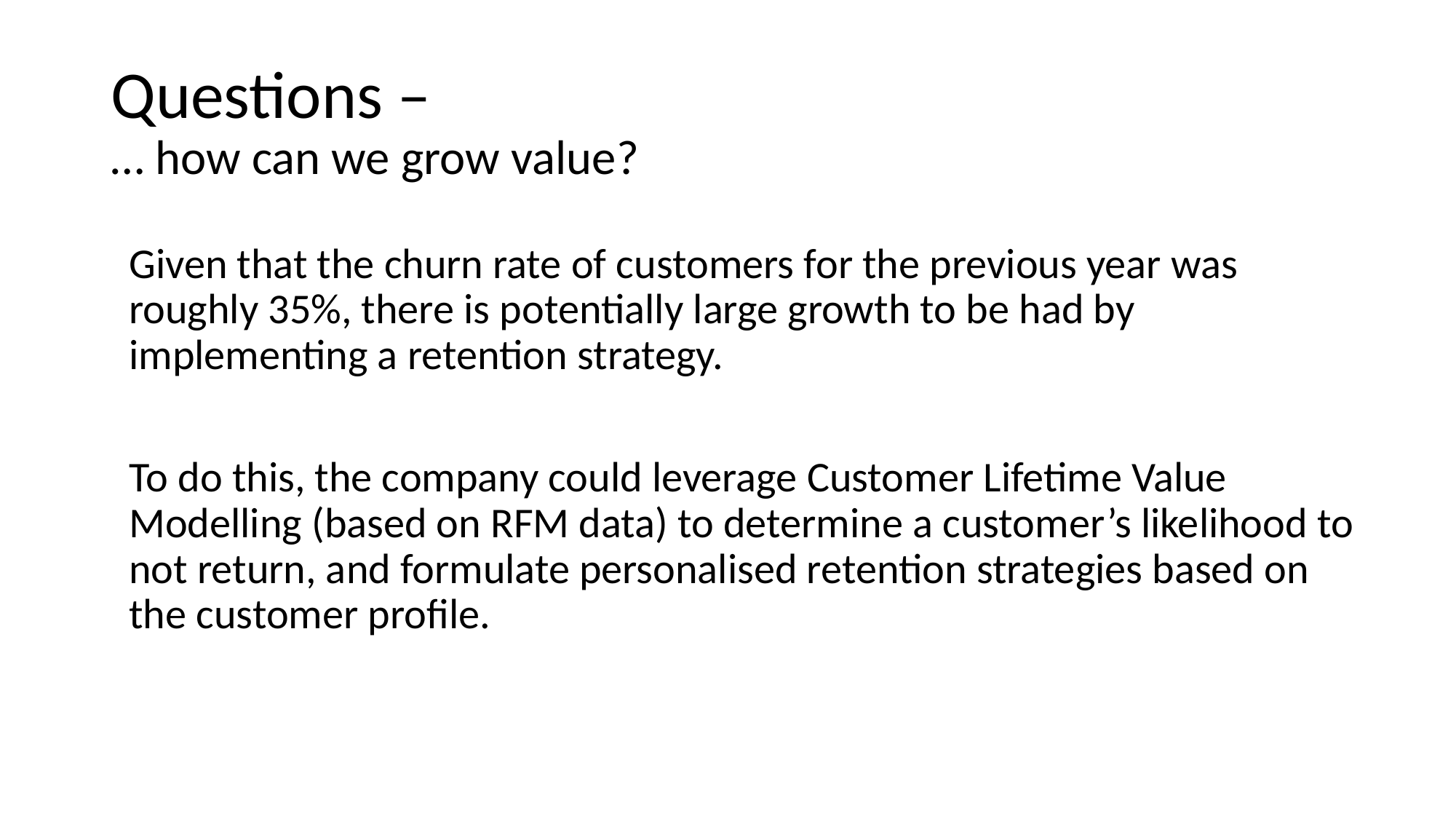

# Questions – … how can we grow value?
Given that the churn rate of customers for the previous year was roughly 35%, there is potentially large growth to be had by implementing a retention strategy.

To do this, the company could leverage Customer Lifetime Value Modelling (based on RFM data) to determine a customer’s likelihood to not return, and formulate personalised retention strategies based on the customer profile.